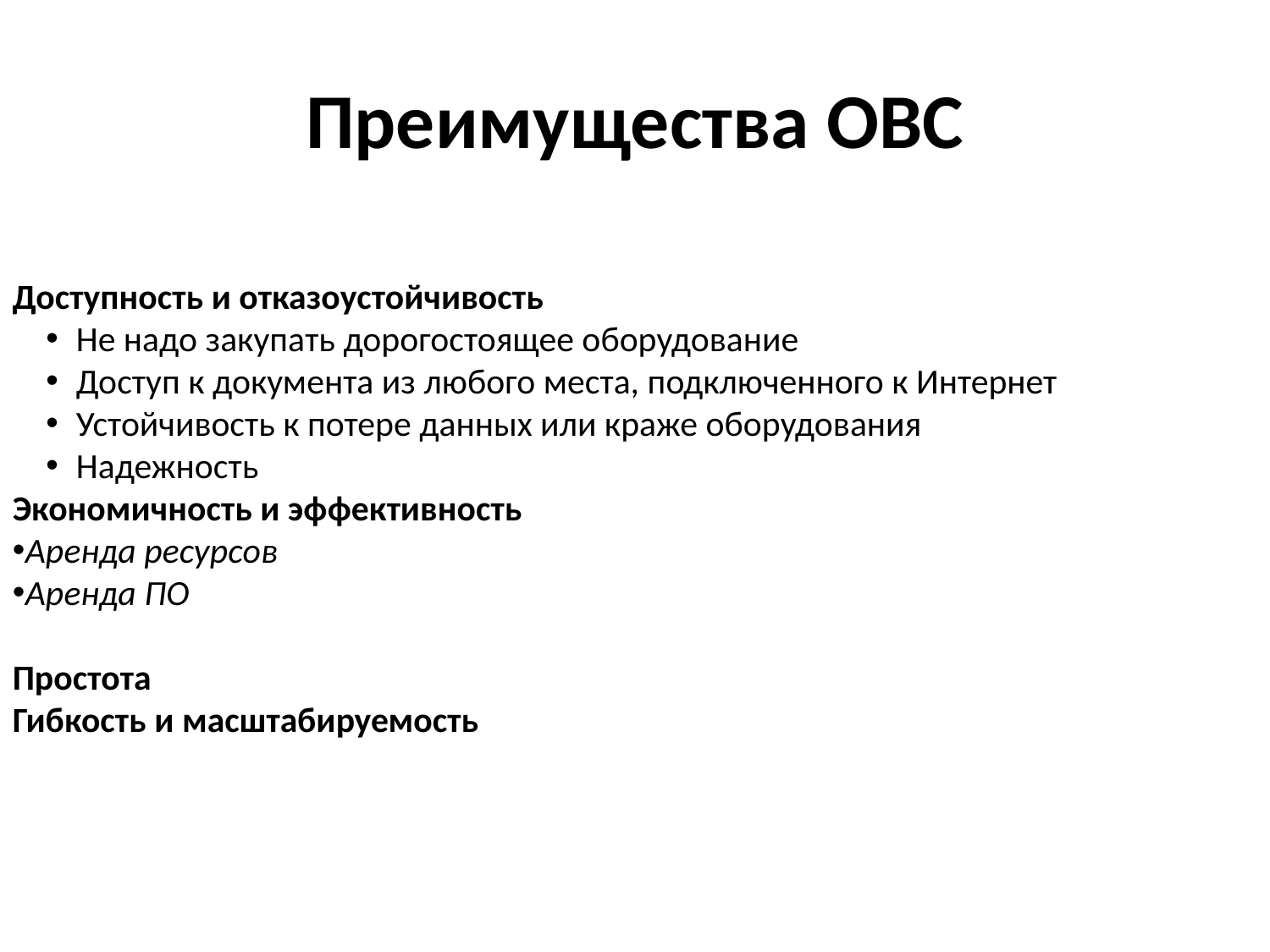

# Преимущества ОВС
Доступность и отказоустойчивость
Не надо закупать дорогостоящее оборудование
Доступ к документа из любого места, подключенного к Интернет
Устойчивость к потере данных или краже оборудования
Надежность
Экономичность и эффективность
Аренда ресурсов
Аренда ПО

Простота
Гибкость и масштабируемость